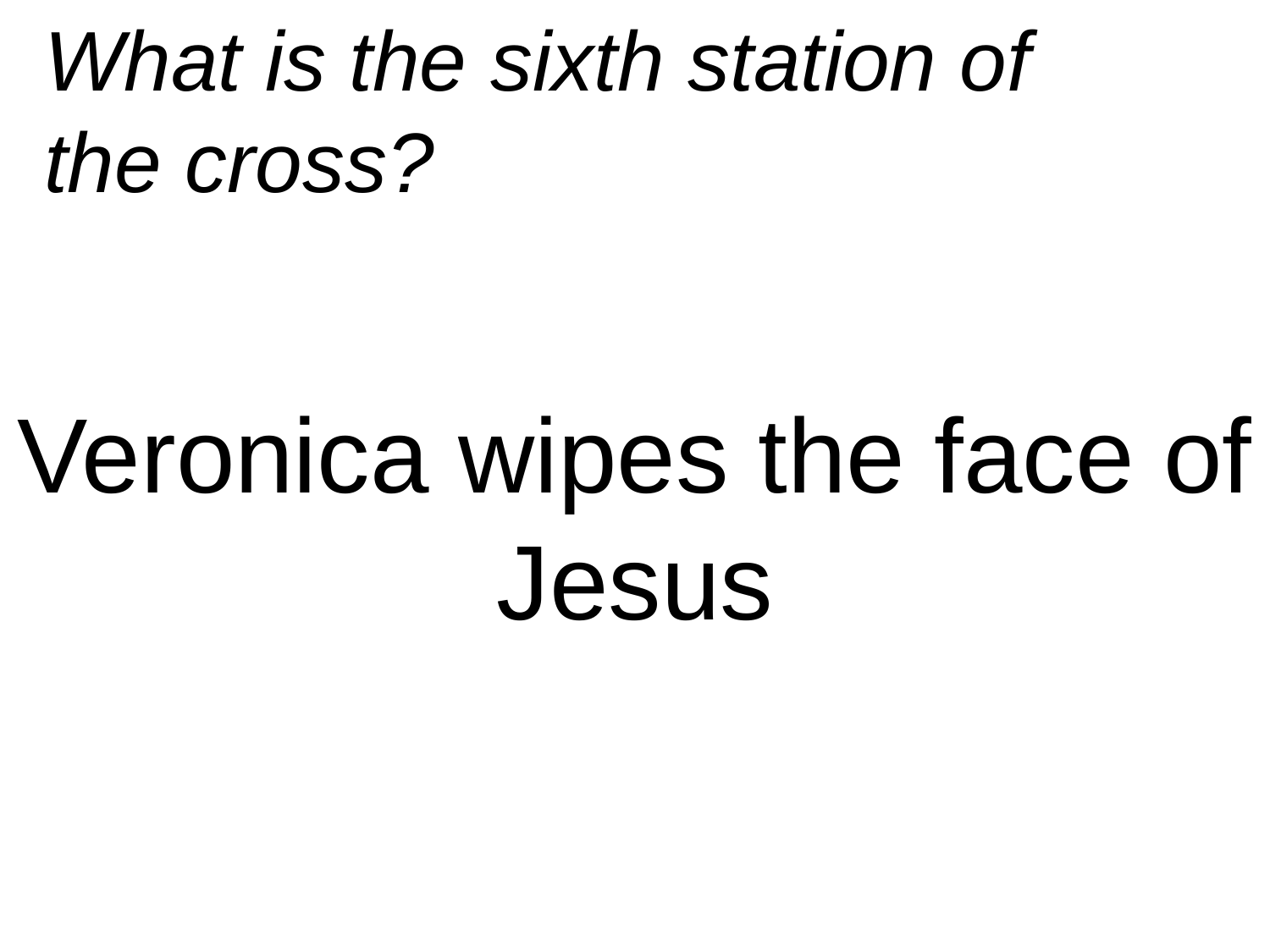

What is the sixth station of the cross?
Veronica wipes the face of Jesus